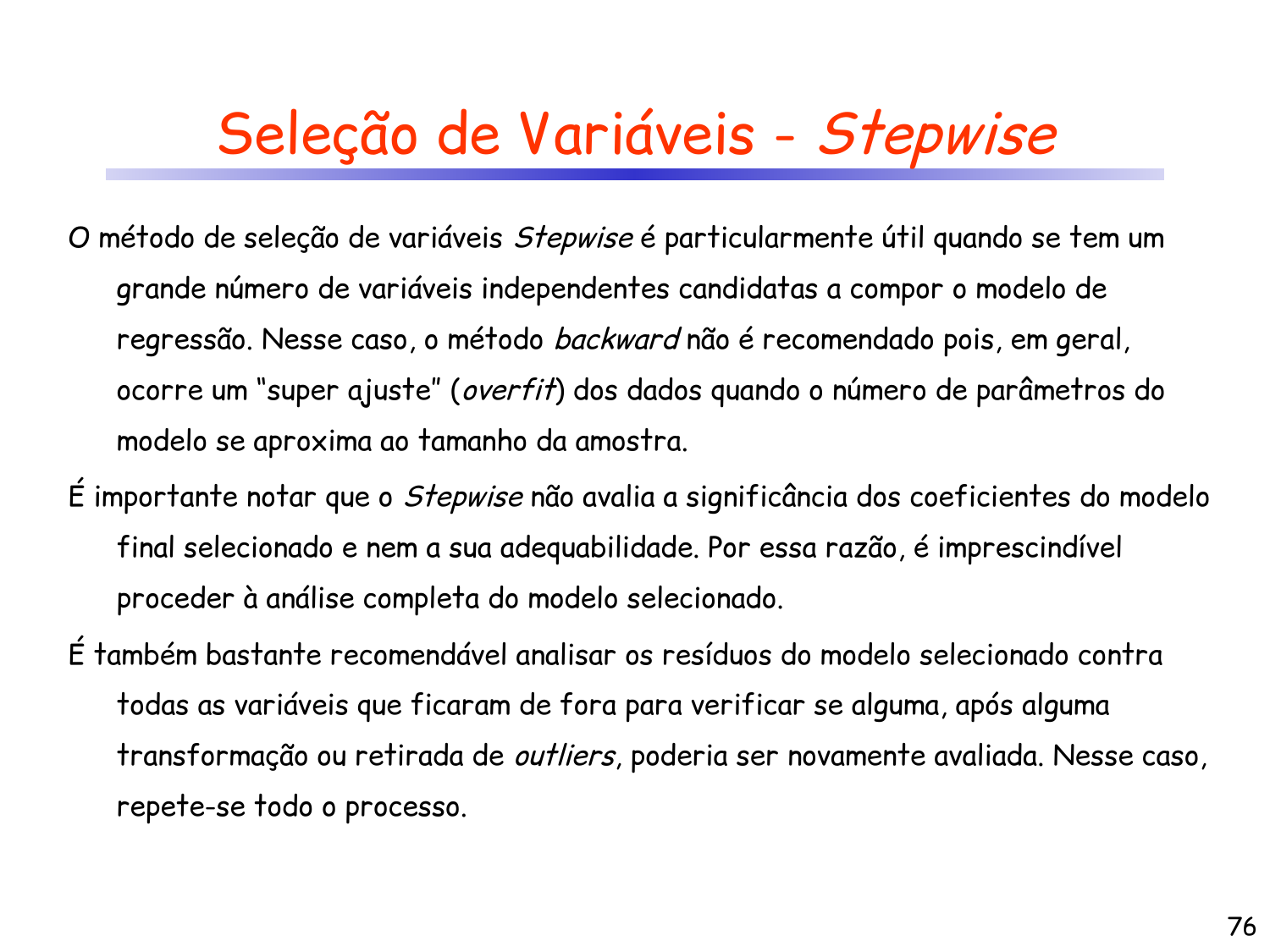

# Seleção de Variáveis - Stepwise
O método de seleção de variáveis Stepwise é particularmente útil quando se tem um grande número de variáveis independentes candidatas a compor o modelo de regressão. Nesse caso, o método backward não é recomendado pois, em geral, ocorre um “super ajuste” (overfit) dos dados quando o número de parâmetros do modelo se aproxima ao tamanho da amostra.
É importante notar que o Stepwise não avalia a significância dos coeficientes do modelo final selecionado e nem a sua adequabilidade. Por essa razão, é imprescindível proceder à análise completa do modelo selecionado.
É também bastante recomendável analisar os resíduos do modelo selecionado contra todas as variáveis que ficaram de fora para verificar se alguma, após alguma transformação ou retirada de outliers, poderia ser novamente avaliada. Nesse caso, repete-se todo o processo.

76